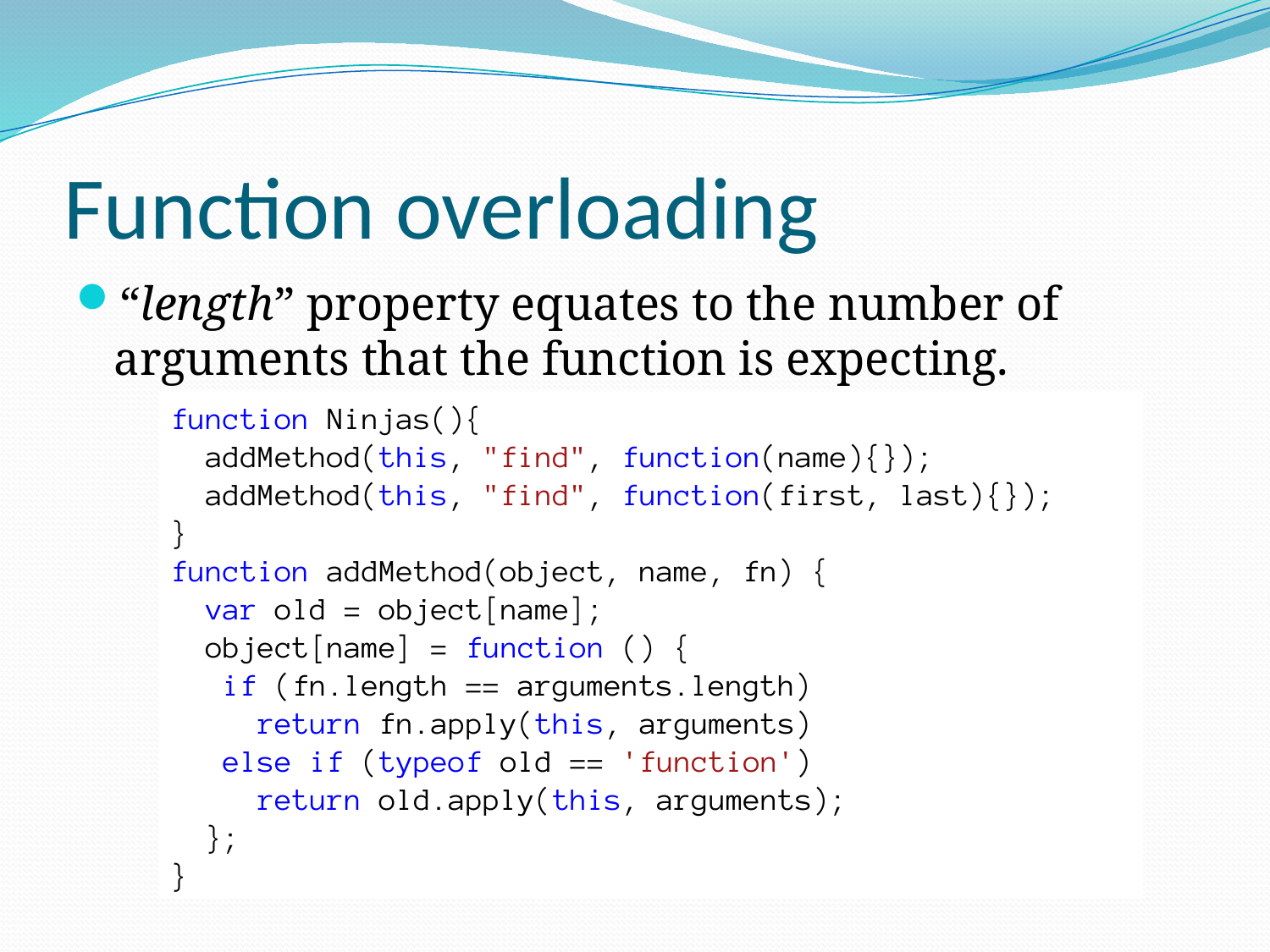

# Function overloading
“length” property equates to the number of arguments that the function is expecting.

function Add(num1,num2) {};
alert(Add.length); //2
function Ninjas(){
  addMethod(this, "find", function(name){});
  addMethod(this, "find", function(first, last){});
}
function addMethod(object, name, fn) {
  var old = object[name];
  object[name] = function () {
   if (fn.length == arguments.length)
     return fn.apply(this, arguments)
   else if (typeof old == 'function')
     return old.apply(this, arguments);
  };
}